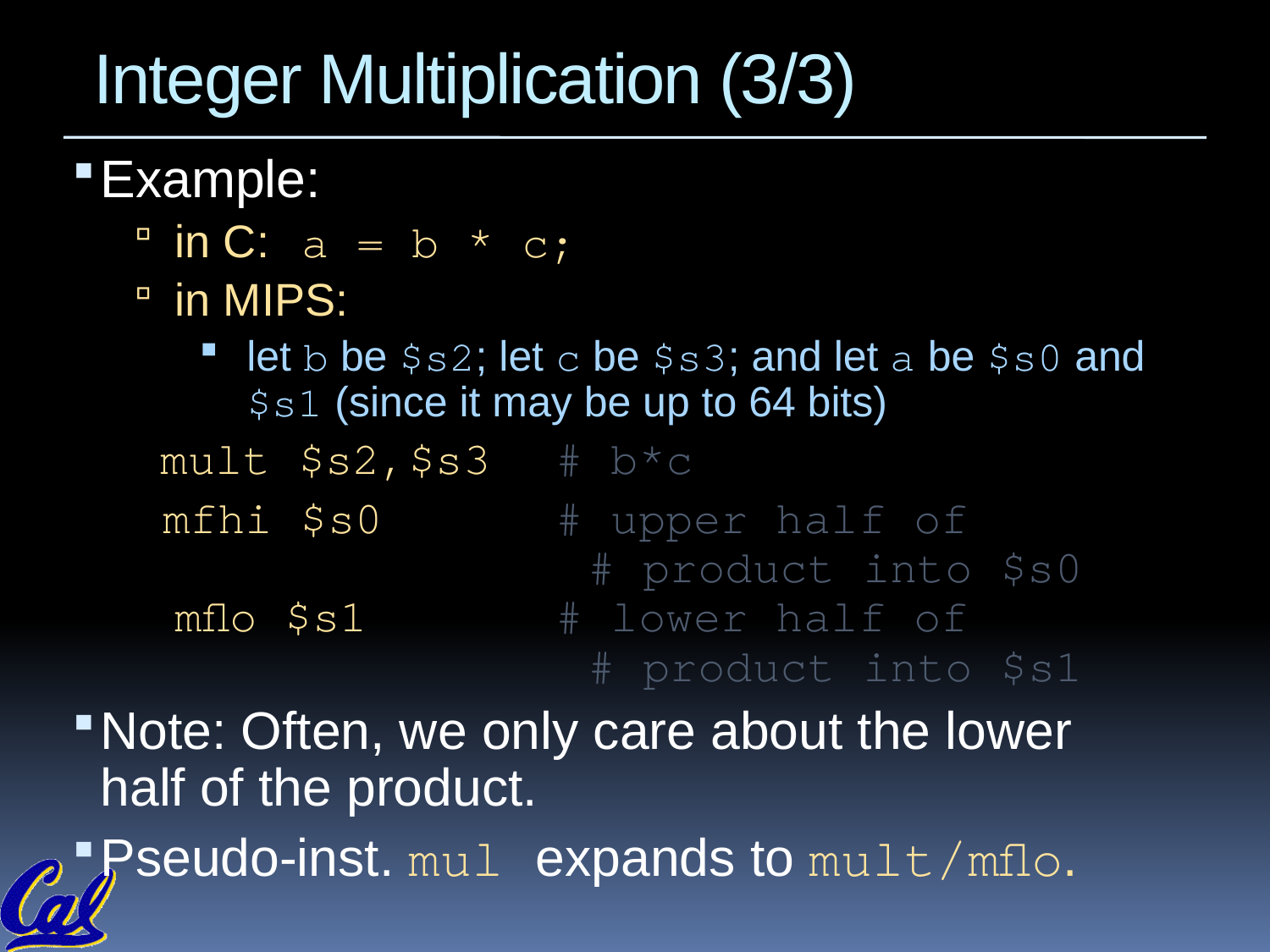

# Integer Multiplication (3/3)
Example:
in C:	a = b * c;
in MIPS:
let b be $s2; let c be $s3; and let a be $s0 and $s1 (since it may be up to 64 bits)
  mult $s2,$s3	# b*c
 mfhi $s0		# upper half of
               # product into $s0
mflo $s1		# lower half of
               # product into $s1
Note: Often, we only care about the lower half of the product.
Pseudo-inst. mul expands to mult/mflo.